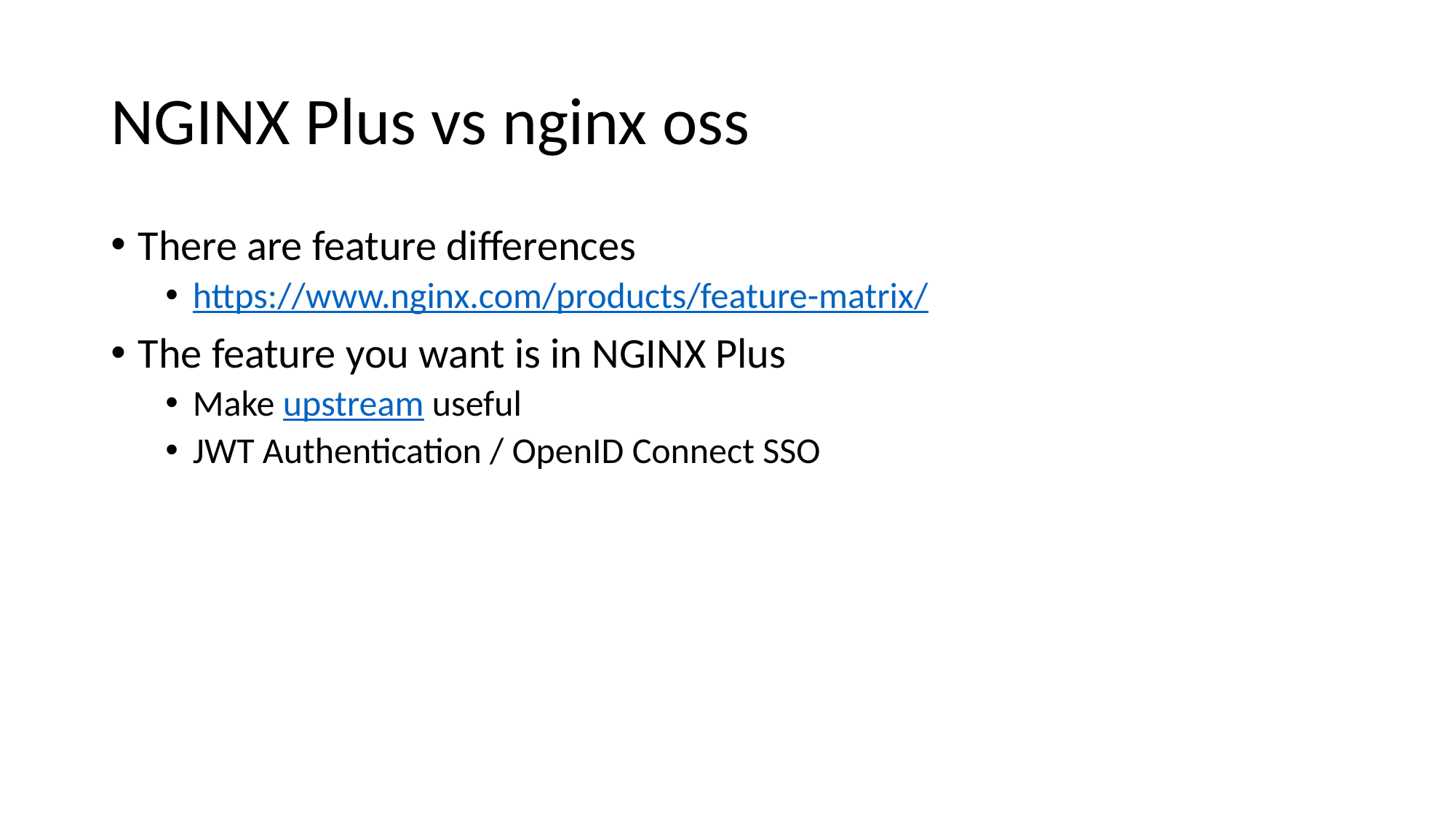

# NGINX Plus vs nginx oss
There are feature differences
https://www.nginx.com/products/feature-matrix/
The feature you want is in NGINX Plus
Make upstream useful
JWT Authentication / OpenID Connect SSO